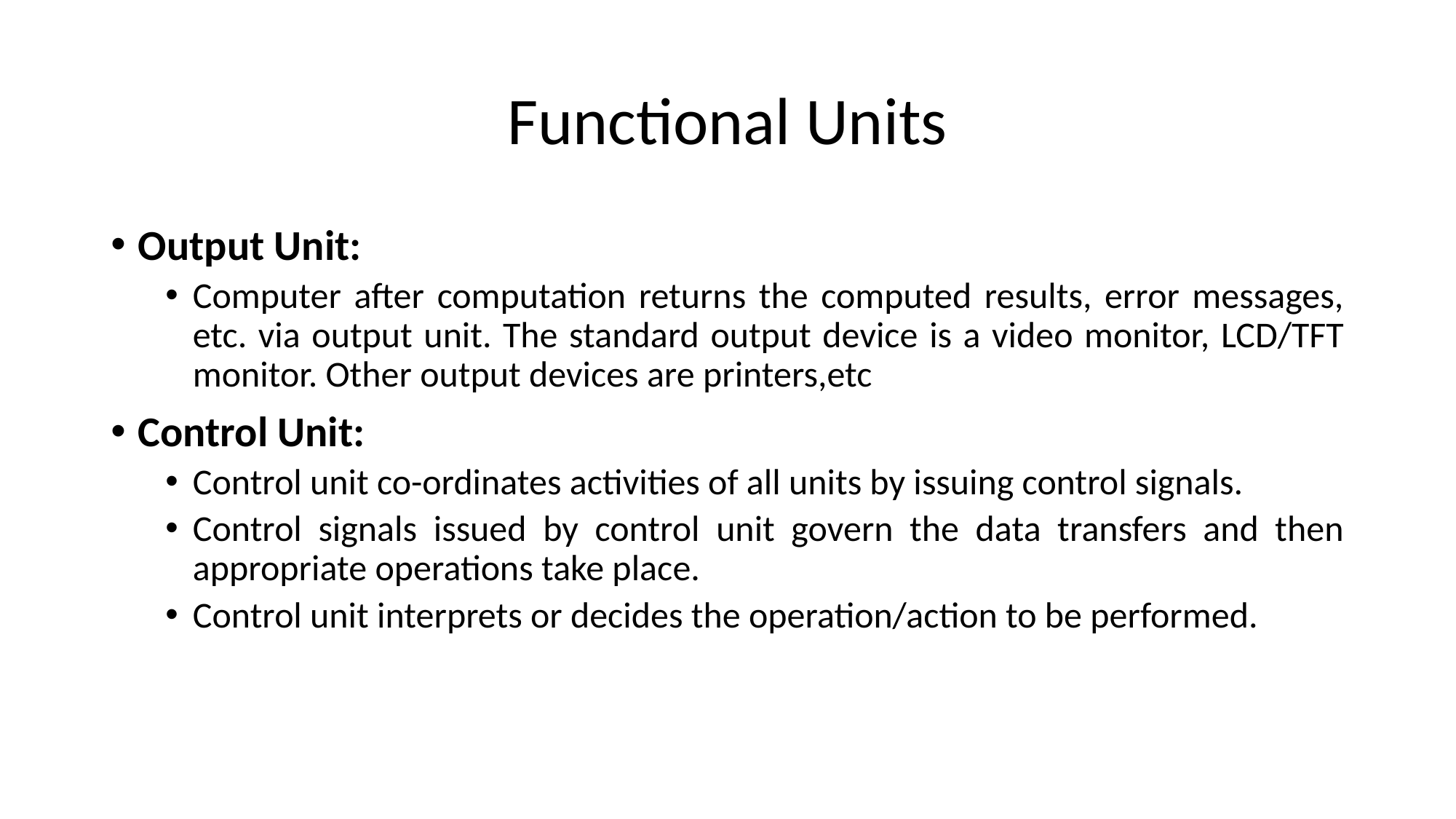

# Functional Units
Output Unit:
Computer after computation returns the computed results, error messages, etc. via output unit. The standard output device is a video monitor, LCD/TFT monitor. Other output devices are printers,etc
Control Unit:
Control unit co-ordinates activities of all units by issuing control signals.
Control signals issued by control unit govern the data transfers and then appropriate operations take place.
Control unit interprets or decides the operation/action to be performed.